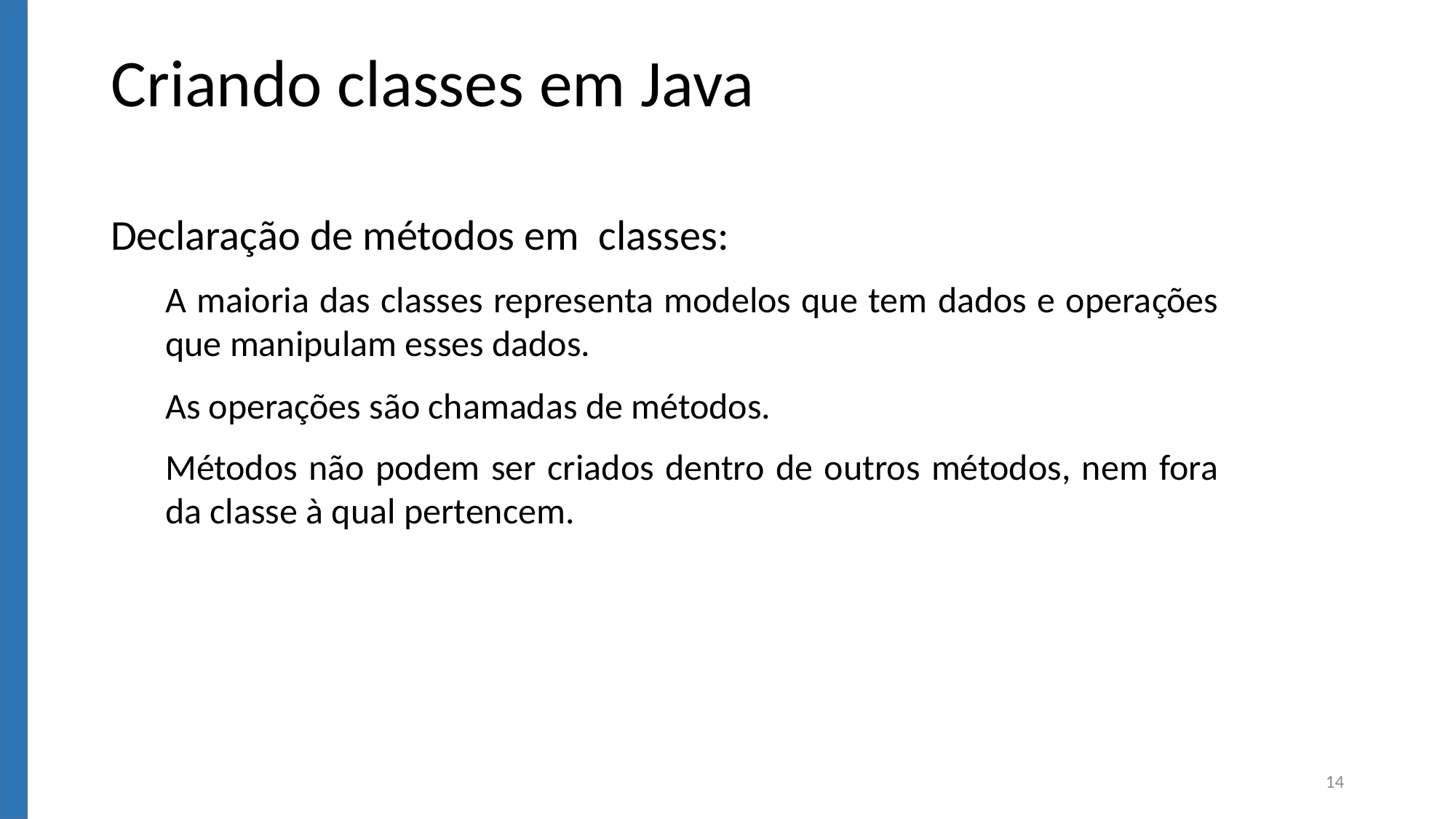

Criando classes em Java
Declaração de métodos em  classes:
A maioria das classes representa modelos que tem dados e operações que manipulam esses dados.
As operações são chamadas de métodos.
Métodos não podem ser criados dentro de outros métodos, nem fora da classe à qual pertencem.
14